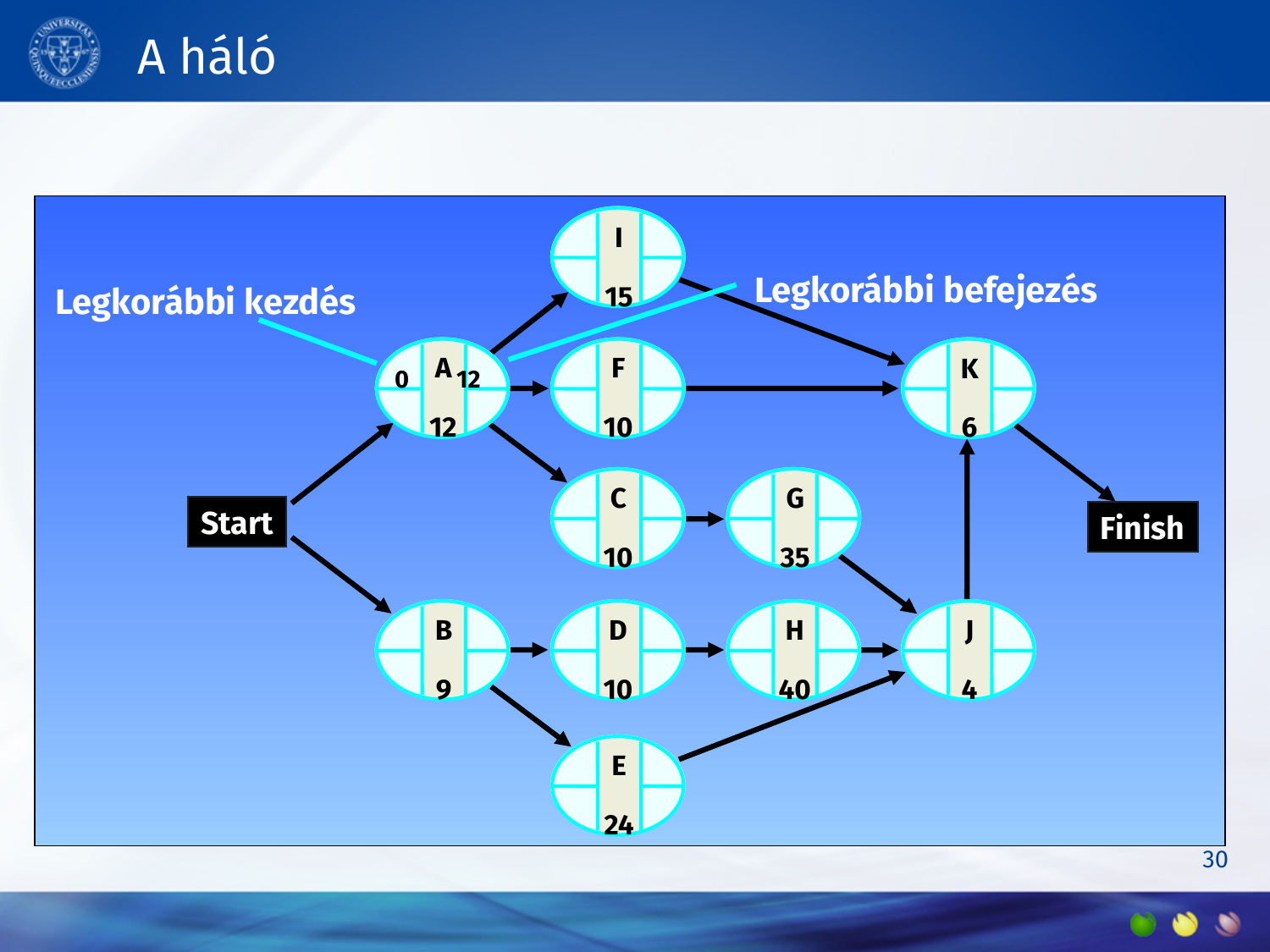

# A háló

I

15

Legkorábbi befejezés
Legkorábbi kezdés

F

10
A

12
K

6

0        12

C

10
G

35

Start
Finish

H

40
J

4
B

9
D

10

E

24

30